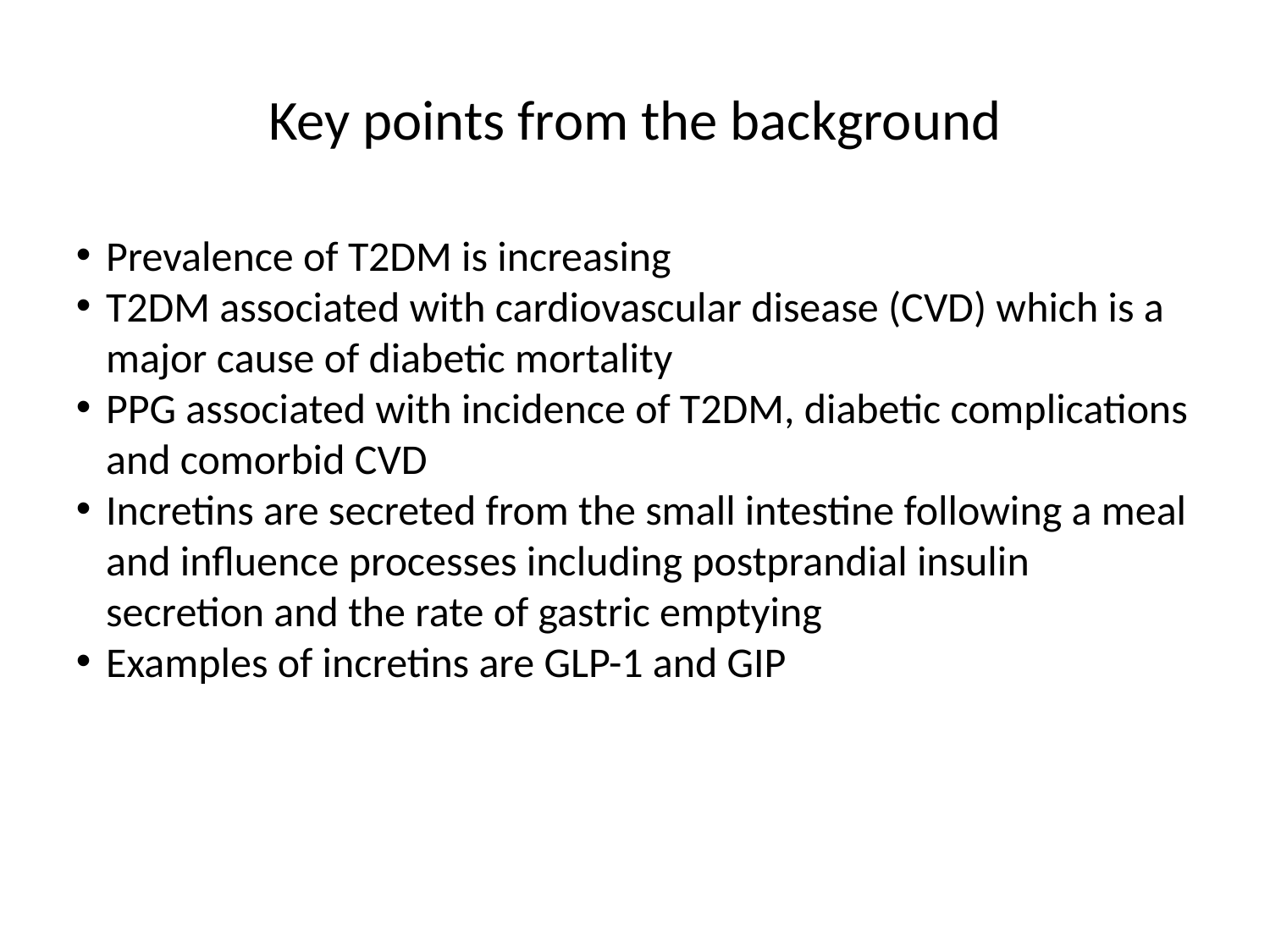

Key points from the background
Prevalence of T2DM is increasing
T2DM associated with cardiovascular disease (CVD) which is a major cause of diabetic mortality
PPG associated with incidence of T2DM, diabetic complications and comorbid CVD
Incretins are secreted from the small intestine following a meal and influence processes including postprandial insulin secretion and the rate of gastric emptying
Examples of incretins are GLP-1 and GIP